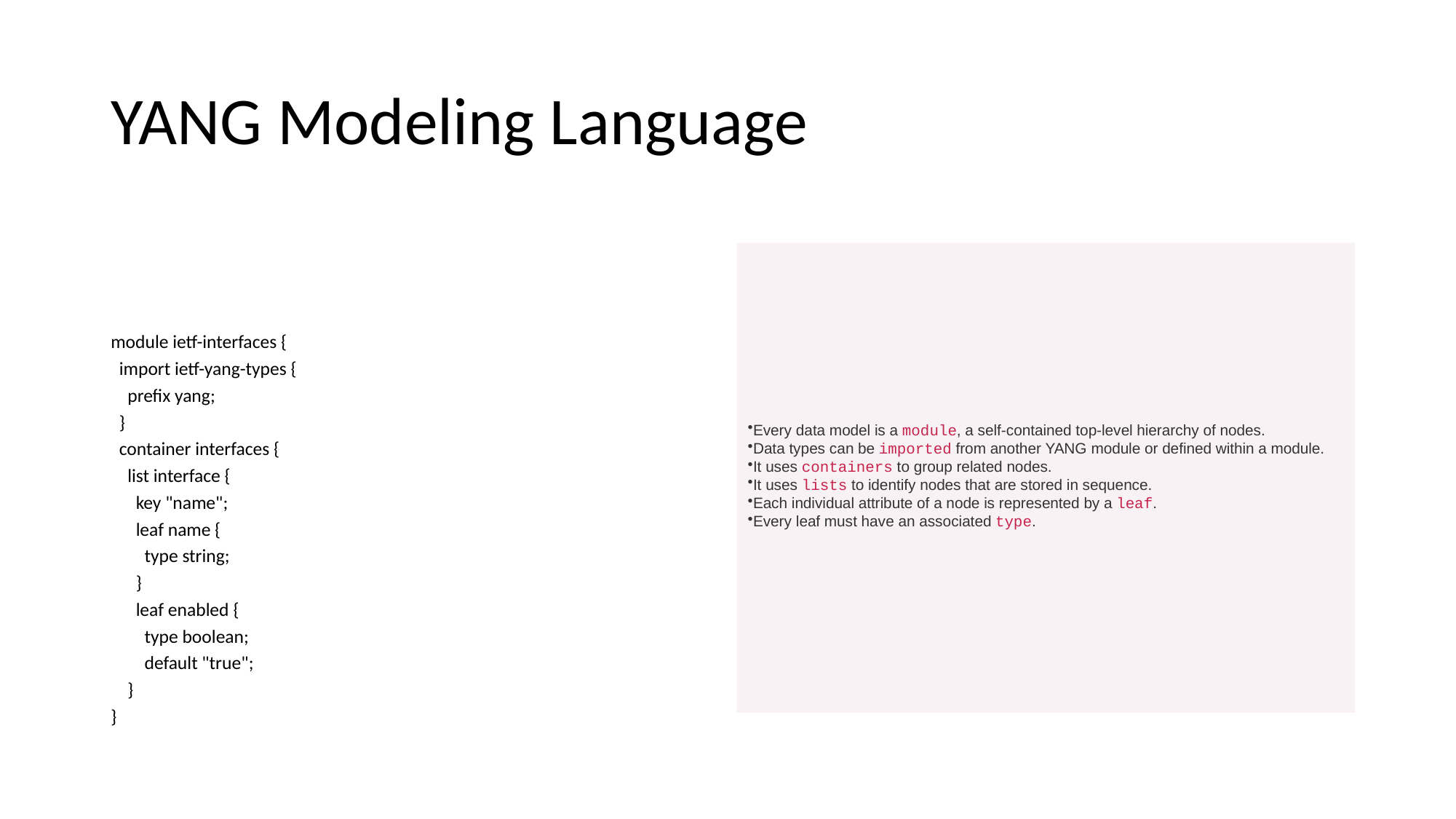

# YANG Modeling Language

module ietf-interfaces {
  import ietf-yang-types {
    prefix yang;
  }
  container interfaces {
    list interface {
      key "name";
      leaf name {
        type string;
      }
      leaf enabled {
        type boolean;
        default "true";
    }
}

Every data model is a module, a self-contained top-level hierarchy of nodes.
Data types can be imported from another YANG module or defined within a module.
It uses containers to group related nodes.
It uses lists to identify nodes that are stored in sequence.
Each individual attribute of a node is represented by a leaf.
Every leaf must have an associated type.